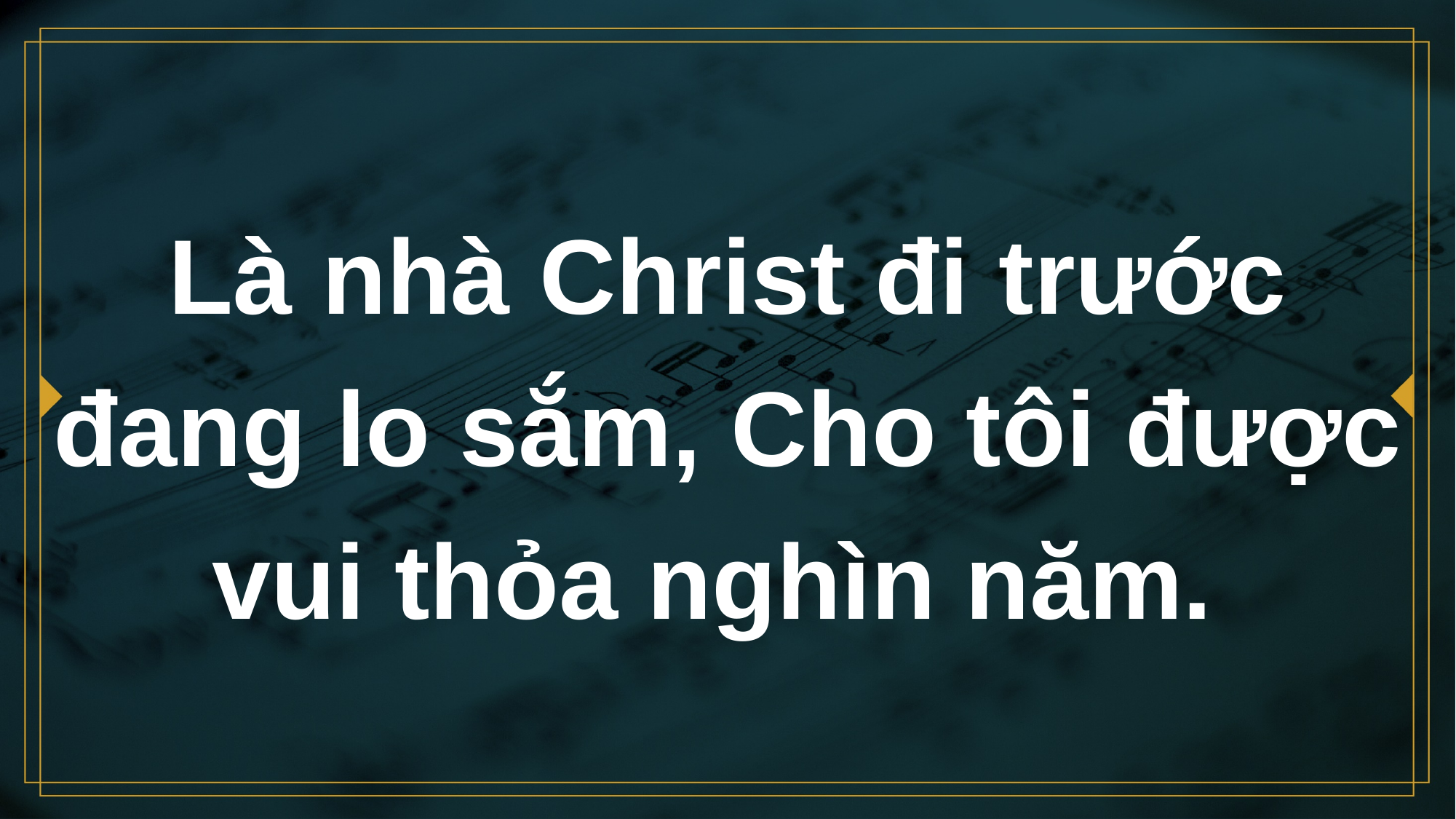

# Là nhà Christ đi trước đang lo sắm, Cho tôi được vui thỏa nghìn năm.